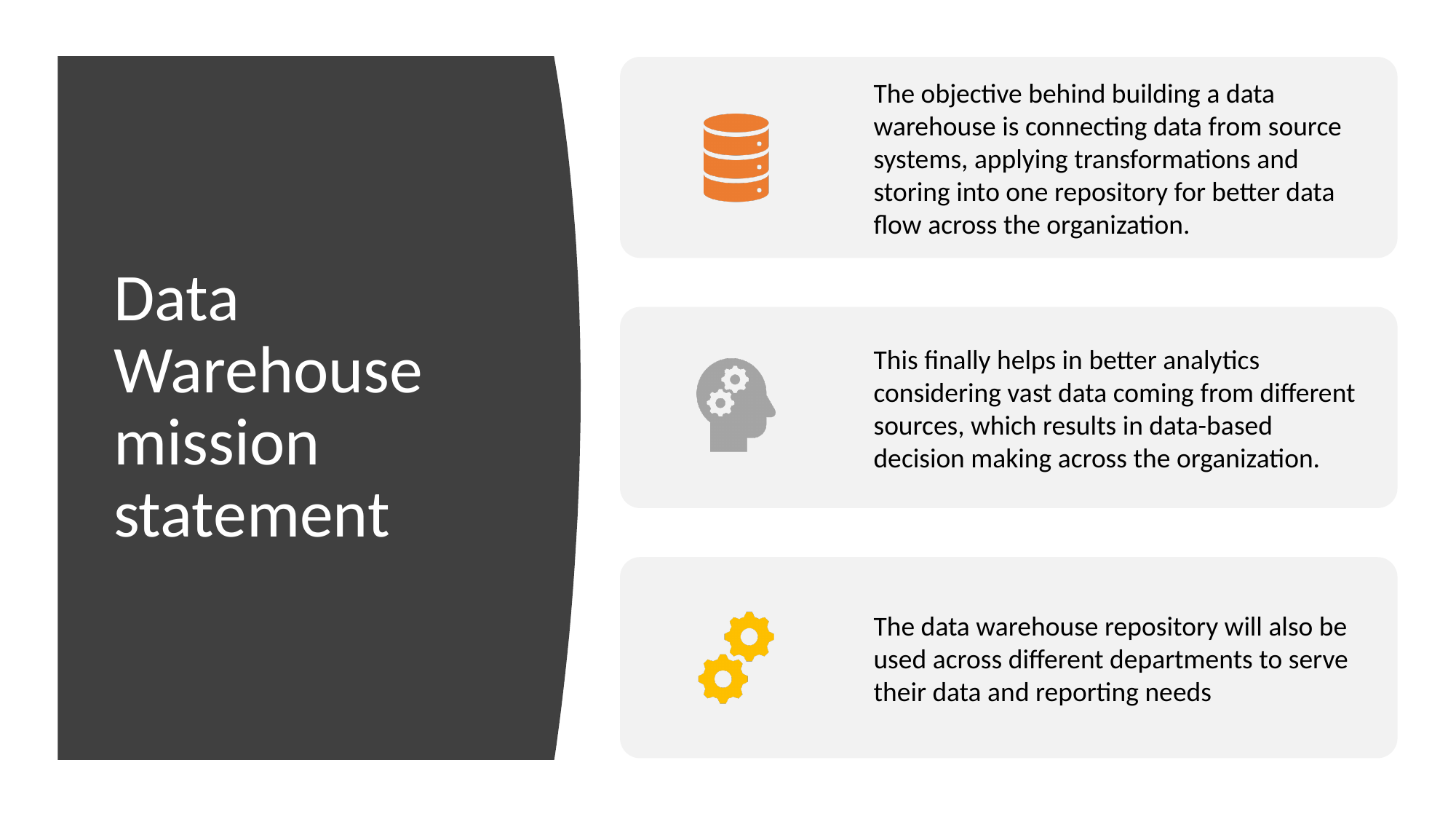

The objective behind building a data warehouse is connecting data from source systems, applying transformations and storing into one repository for better data flow across the organization.
This finally helps in better analytics considering vast data coming from different sources, which results in data-based decision making across the organization.
The data warehouse repository will also be used across different departments to serve their data and reporting needs

# Data Warehouse mission statement